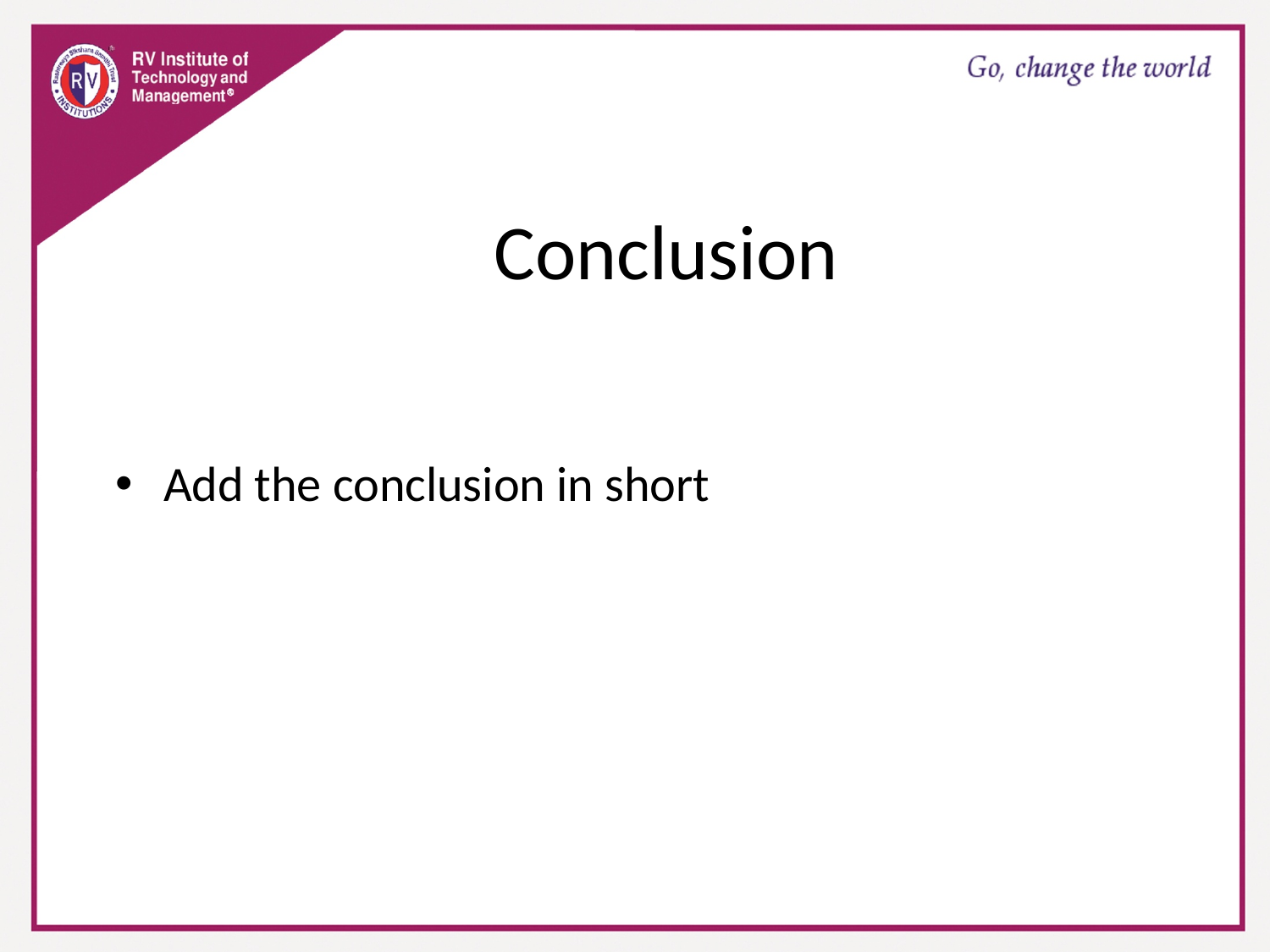

# Conclusion
Add the conclusion in short